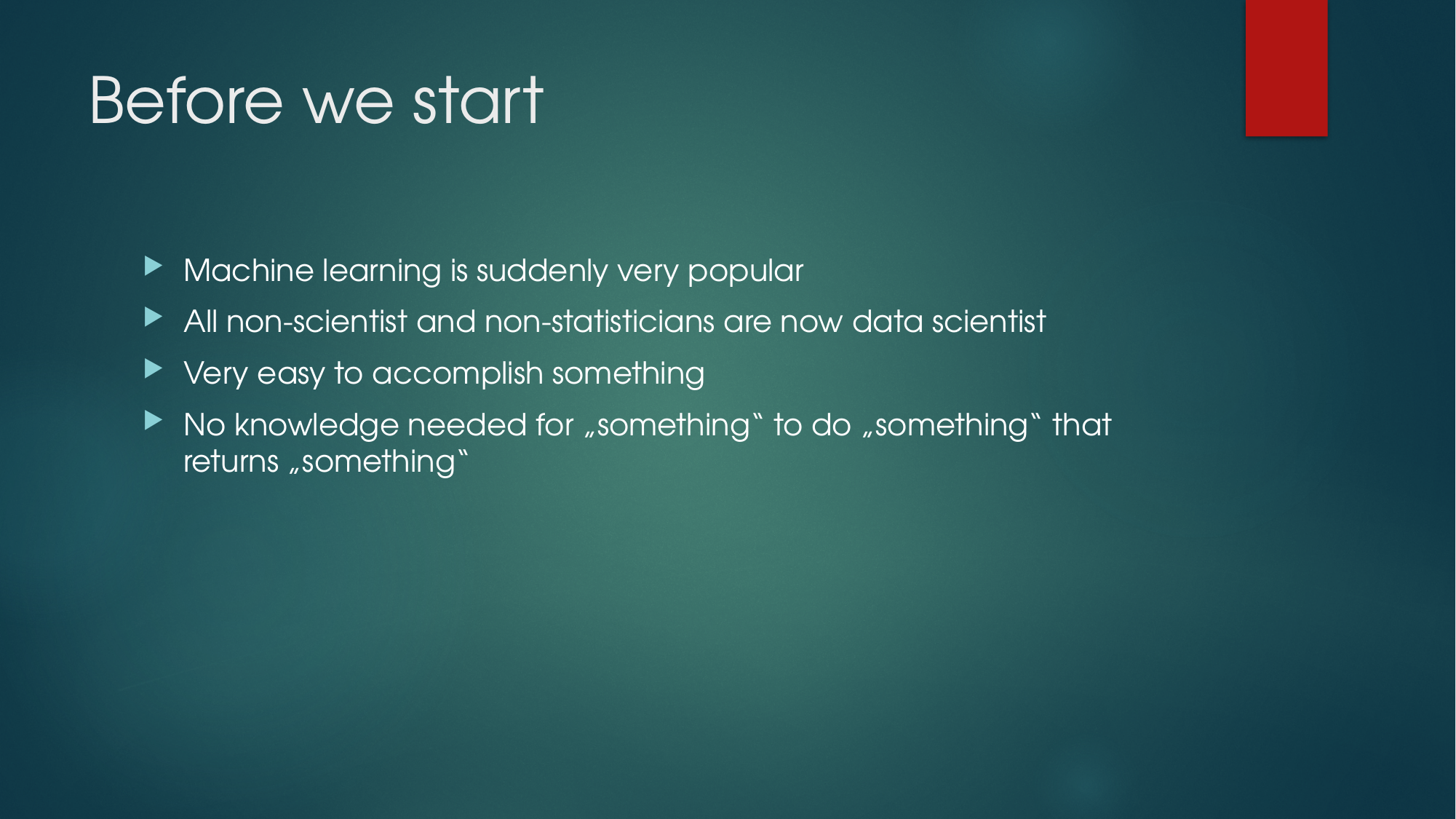

# Before we start
Machine learning is suddenly very popular
All non-scientist and non-statisticians are now data scientist
Very easy to accomplish something
No knowledge needed for „something“ to do „something“ that returns „something“